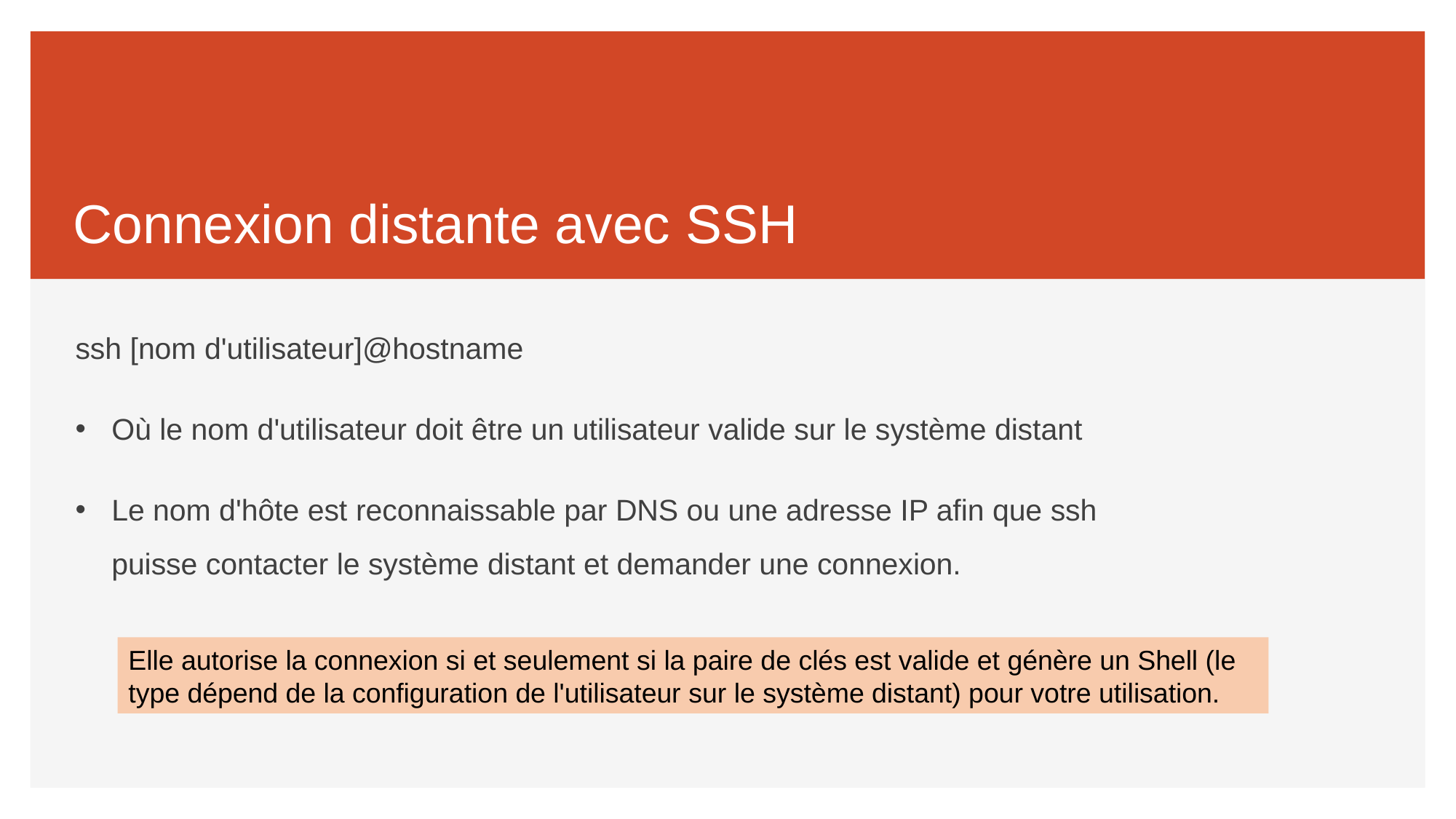

# Connexion distante avec SSH
ssh [nom d'utilisateur]@hostname
Où le nom d'utilisateur doit être un utilisateur valide sur le système distant
Le nom d'hôte est reconnaissable par DNS ou une adresse IP afin que ssh puisse contacter le système distant et demander une connexion.
Elle autorise la connexion si et seulement si la paire de clés est valide et génère un Shell (le type dépend de la configuration de l'utilisateur sur le système distant) pour votre utilisation.